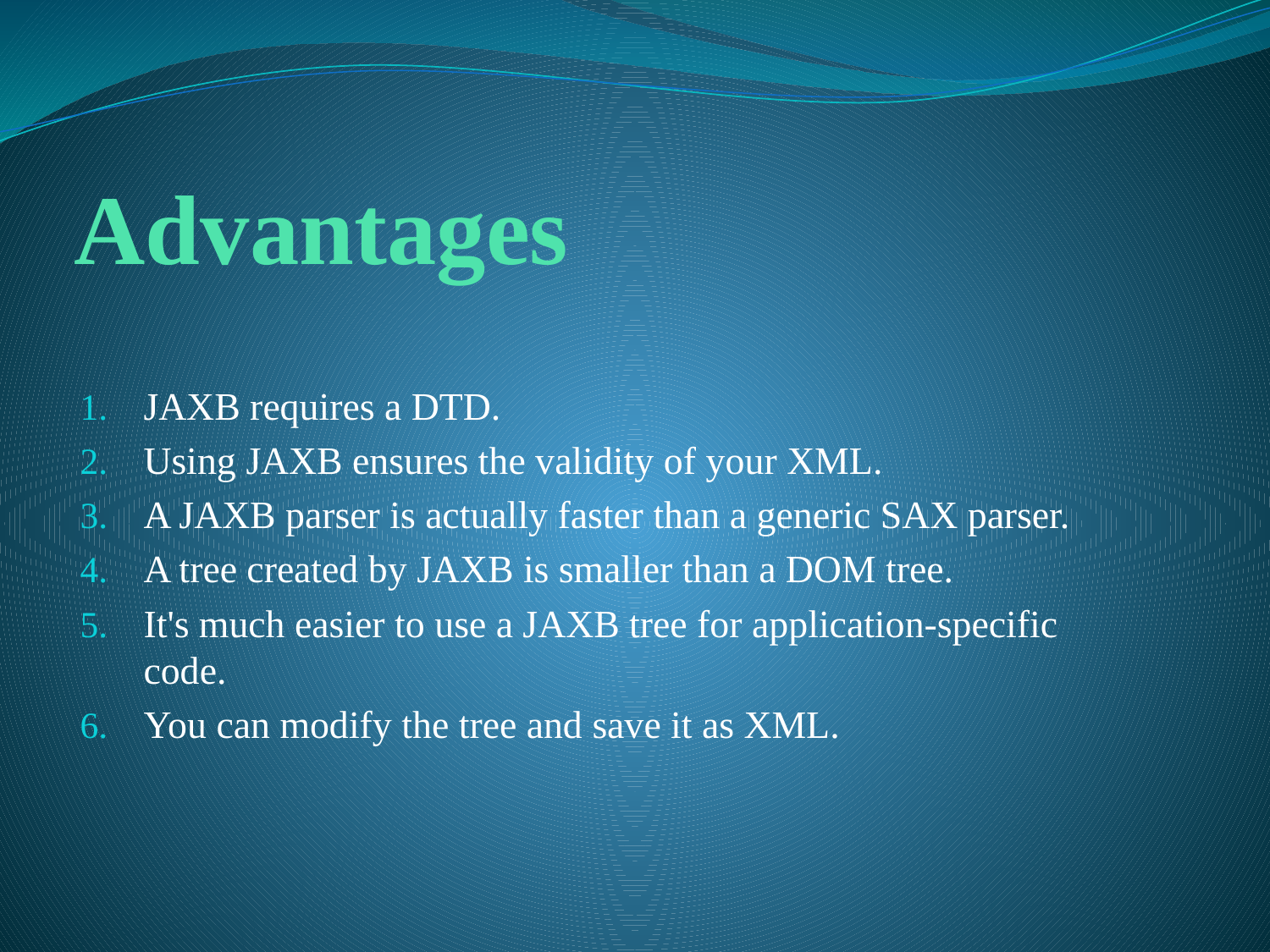

# Advantages
JAXB requires a DTD.
Using JAXB ensures the validity of your XML.
A JAXB parser is actually faster than a generic SAX parser.
A tree created by JAXB is smaller than a DOM tree.
It's much easier to use a JAXB tree for application-specific code.
You can modify the tree and save it as XML.